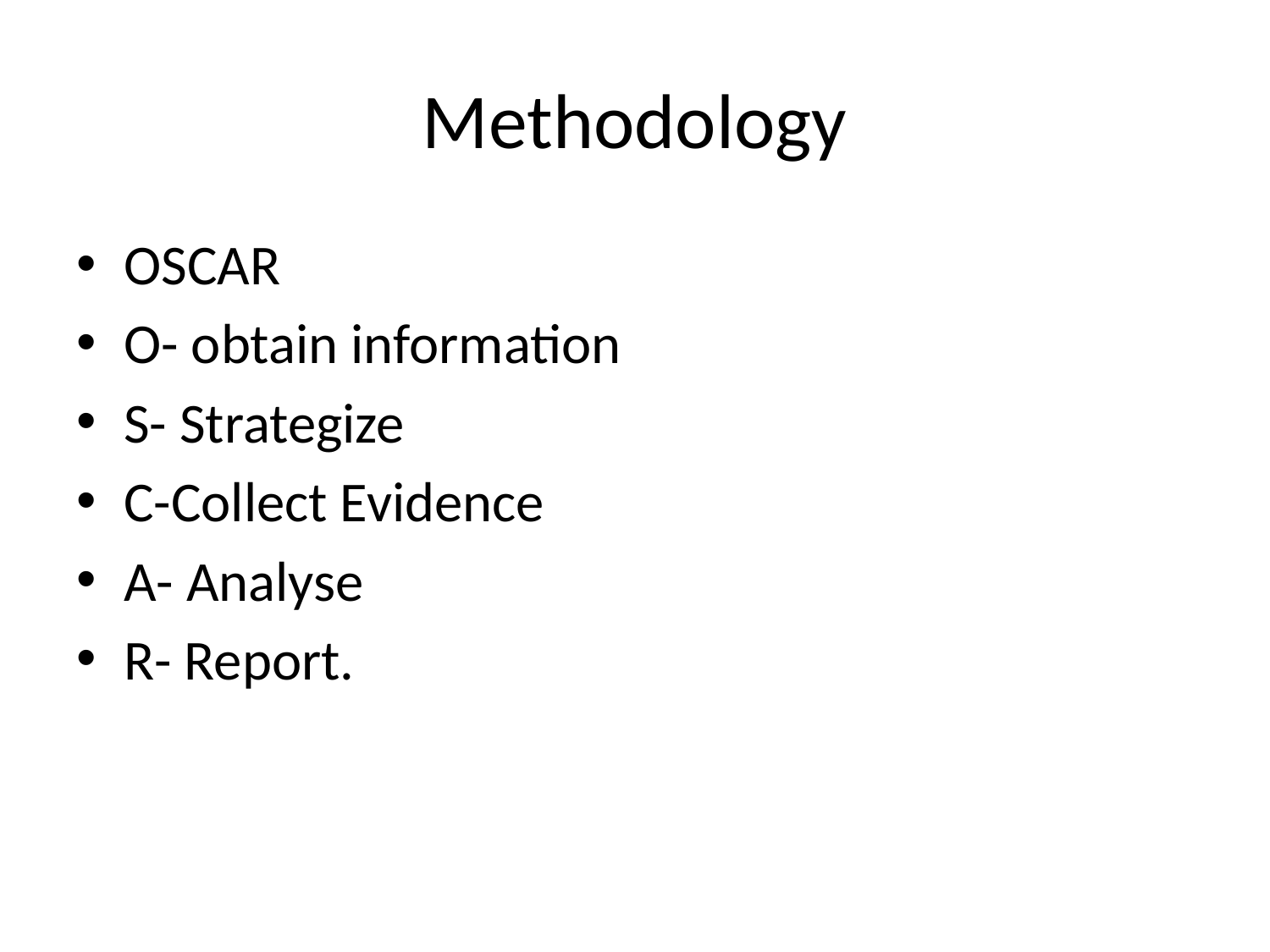

# Methodology
OSCAR
O- obtain information
S- Strategize
C-Collect Evidence
A- Analyse
R- Report.